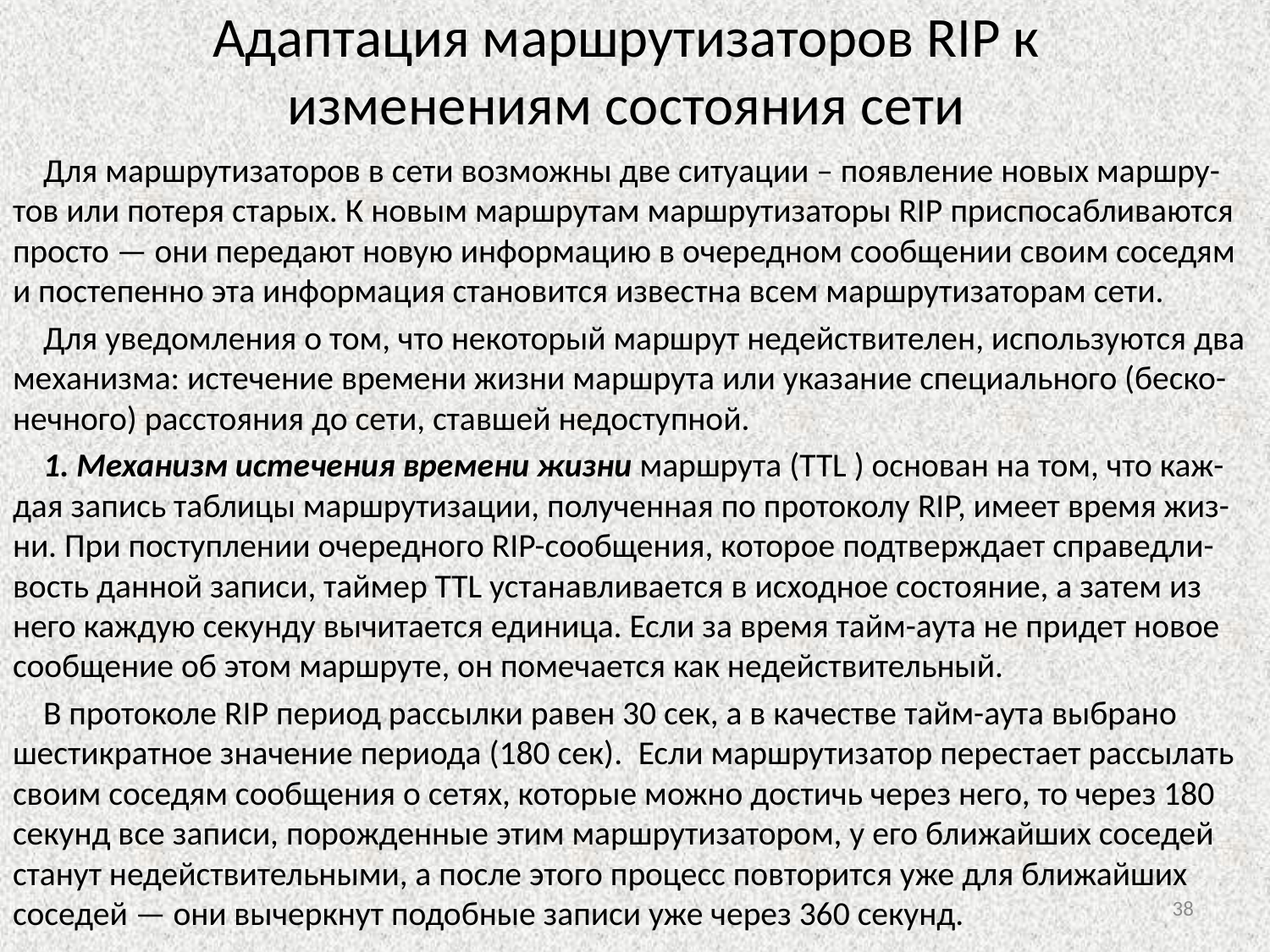

# Адаптация маршрутизаторов RIP к изменениям состояния сети
    Для маршрутизаторов в сети возможны две ситуации – появление новых маршру-тов или потеря старых. К новым маршрутам маршрутизаторы RIP приспосабливаются просто — они передают новую информацию в очередном сообщении своим соседям и постепенно эта информация становится известна всем маршрутизаторам сети.
    Для уведомления о том, что некоторый маршрут недействителен, используются два механизма: истечение времени жизни маршрута или указание специального (беско-нечного) расстояния до сети, ставшей недоступной.
    1. Механизм истечения времени жизни маршрута (TTL ) основан на том, что каж-дая запись таблицы маршрутизации, полученная по протоколу RIP, имеет время жиз-ни. При поступлении очередного RIP-сообщения, которое подтверждает справедли-вость данной записи, таймер TTL устанавливается в исходное состояние, а затем из него каждую секунду вычитается единица. Если за время тайм-аута не придет новое сообщение об этом маршруте, он помечается как недействительный.
    В протоколе RIP период рассылки равен 30 сек, а в качестве тайм-аута выбрано шестикратное значение периода (180 сек).  Если маршрутизатор перестает рассылать своим соседям сообщения о сетях, которые можно достичь через него, то через 180 секунд все записи, порожденные этим маршрутизатором, у его ближайших соседей станут недействительными, а после этого процесс повторится уже для ближайших соседей — они вычеркнут подобные записи уже через 360 секунд.

38